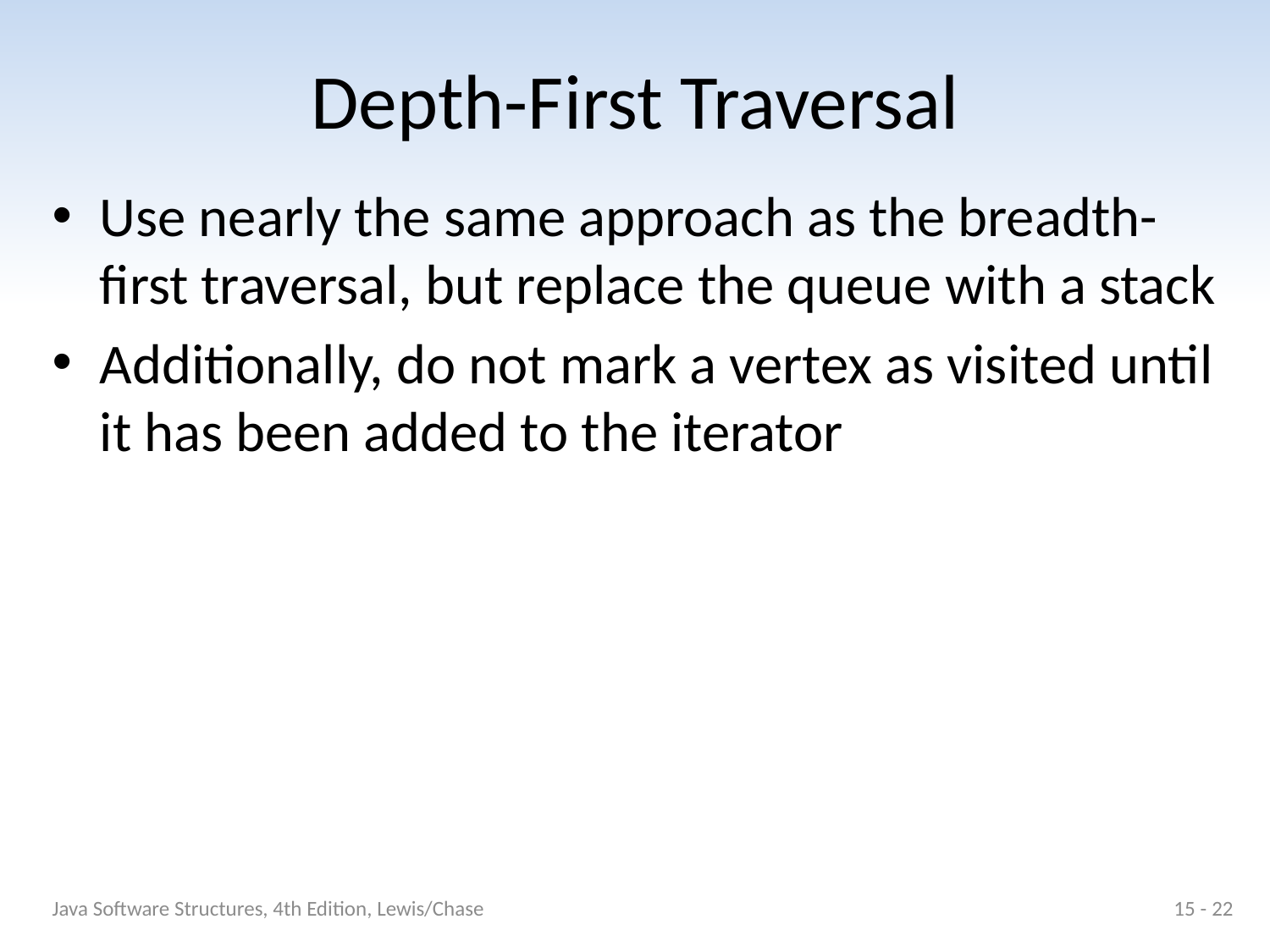

# Depth-First Traversal
Use nearly the same approach as the breadth-first traversal, but replace the queue with a stack
Additionally, do not mark a vertex as visited until it has been added to the iterator
Java Software Structures, 4th Edition, Lewis/Chase
15 - 22